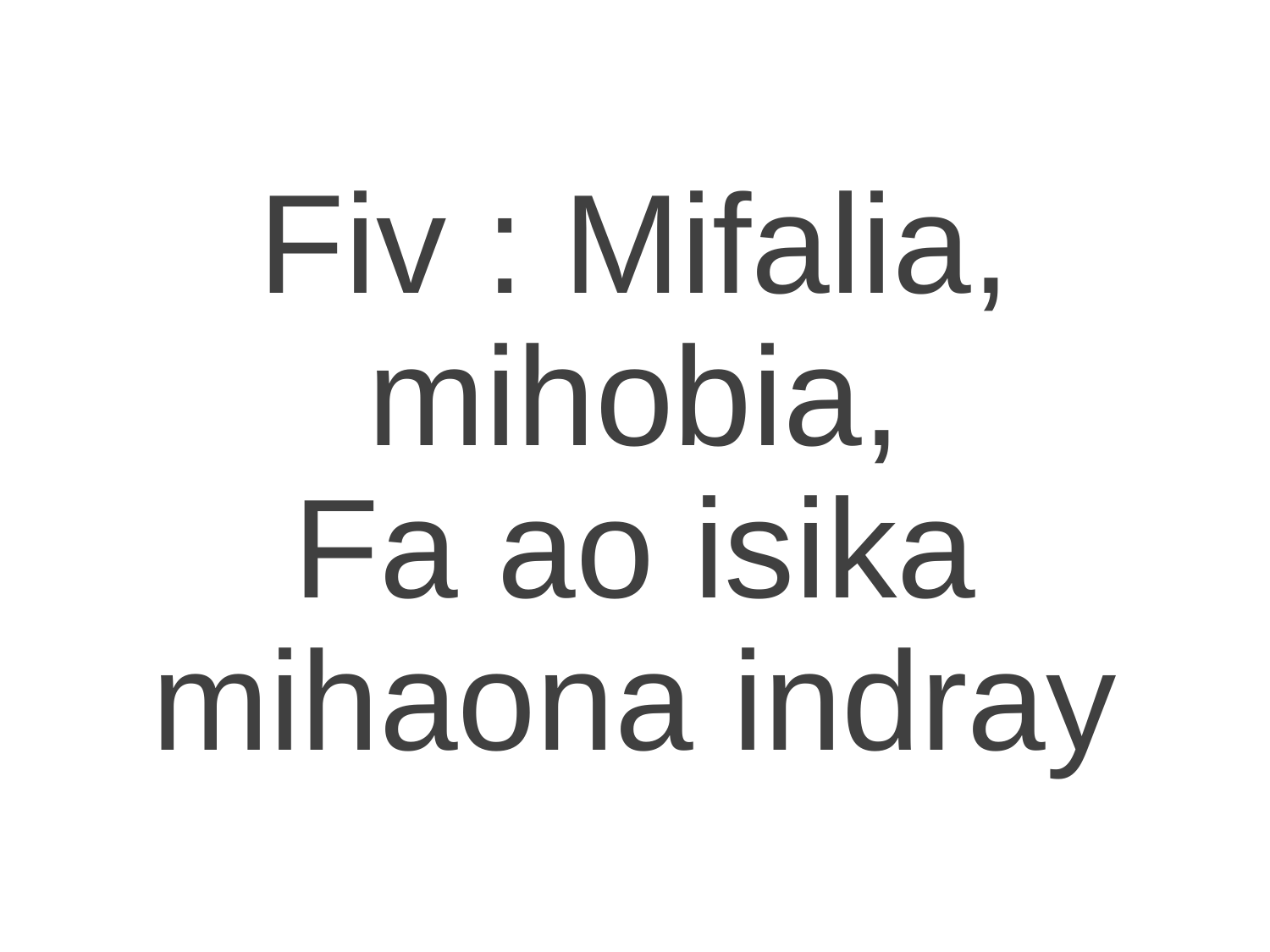

Fiv : Mifalia, mihobia,
Fa ao isika mihaona indray